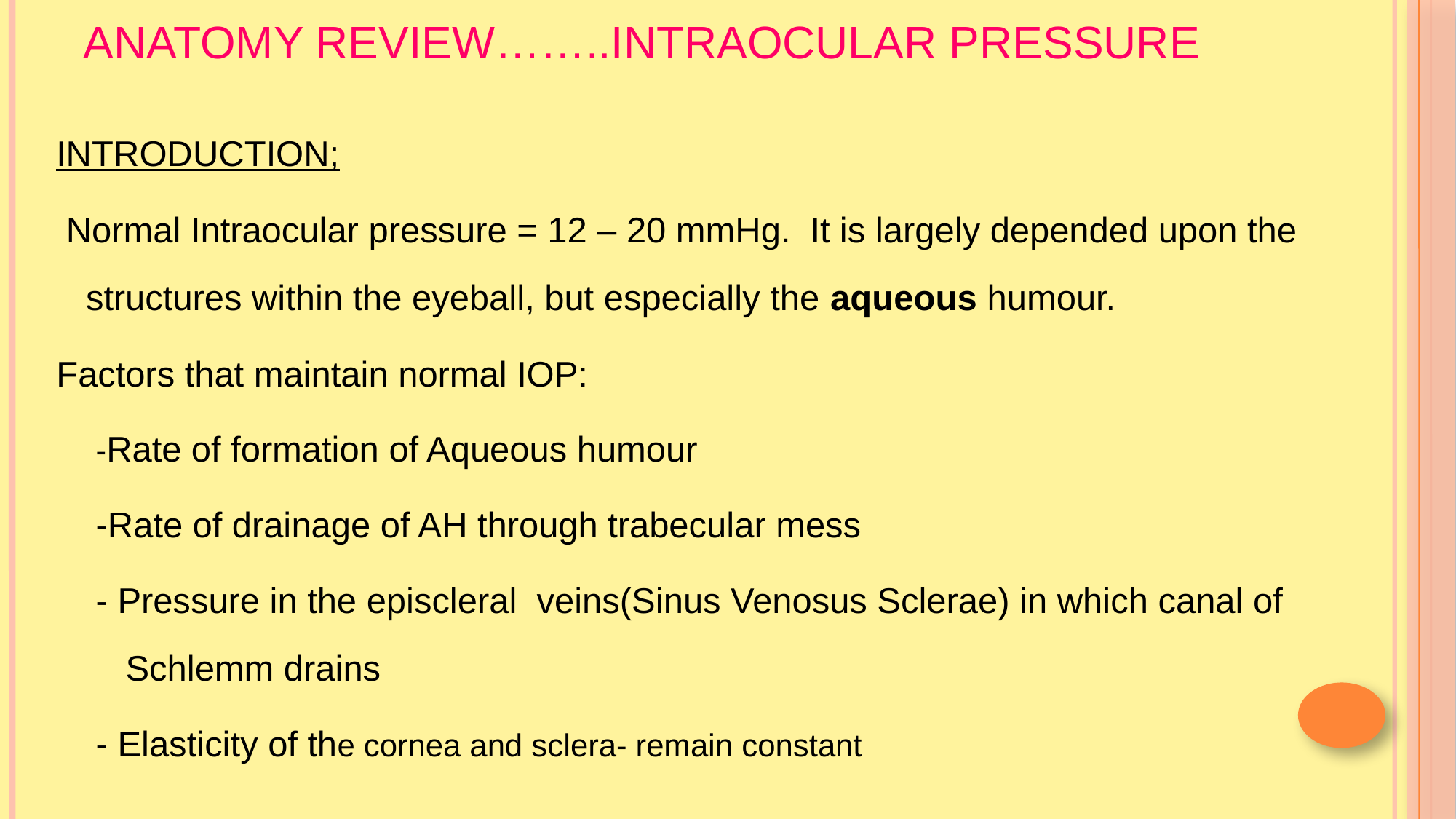

# Anatomy review……..INTRAOCULAR PRESSURE
INTRODUCTION;
 Normal Intraocular pressure = 12 – 20 mmHg.  It is largely depended upon the structures within the eyeball, but especially the aqueous humour.
Factors that maintain normal IOP:
-Rate of formation of Aqueous humour
-Rate of drainage of AH through trabecular mess
- Pressure in the episcleral  veins(Sinus Venosus Sclerae) in which canal of Schlemm drains
- Elasticity of the cornea and sclera- remain constant